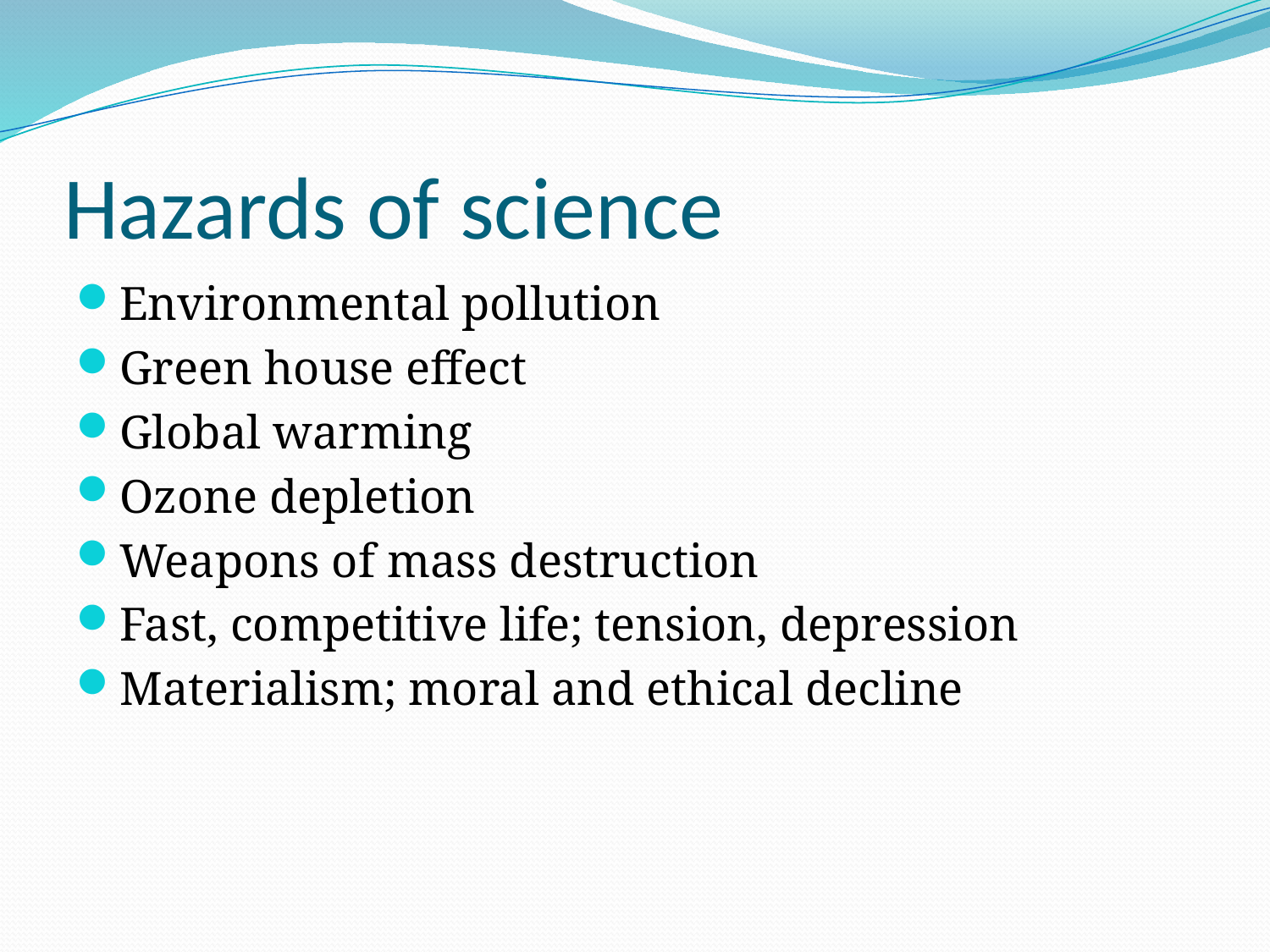

# Hazards of science
Environmental pollution
Green house effect
Global warming
Ozone depletion
Weapons of mass destruction
Fast, competitive life; tension, depression
Materialism; moral and ethical decline